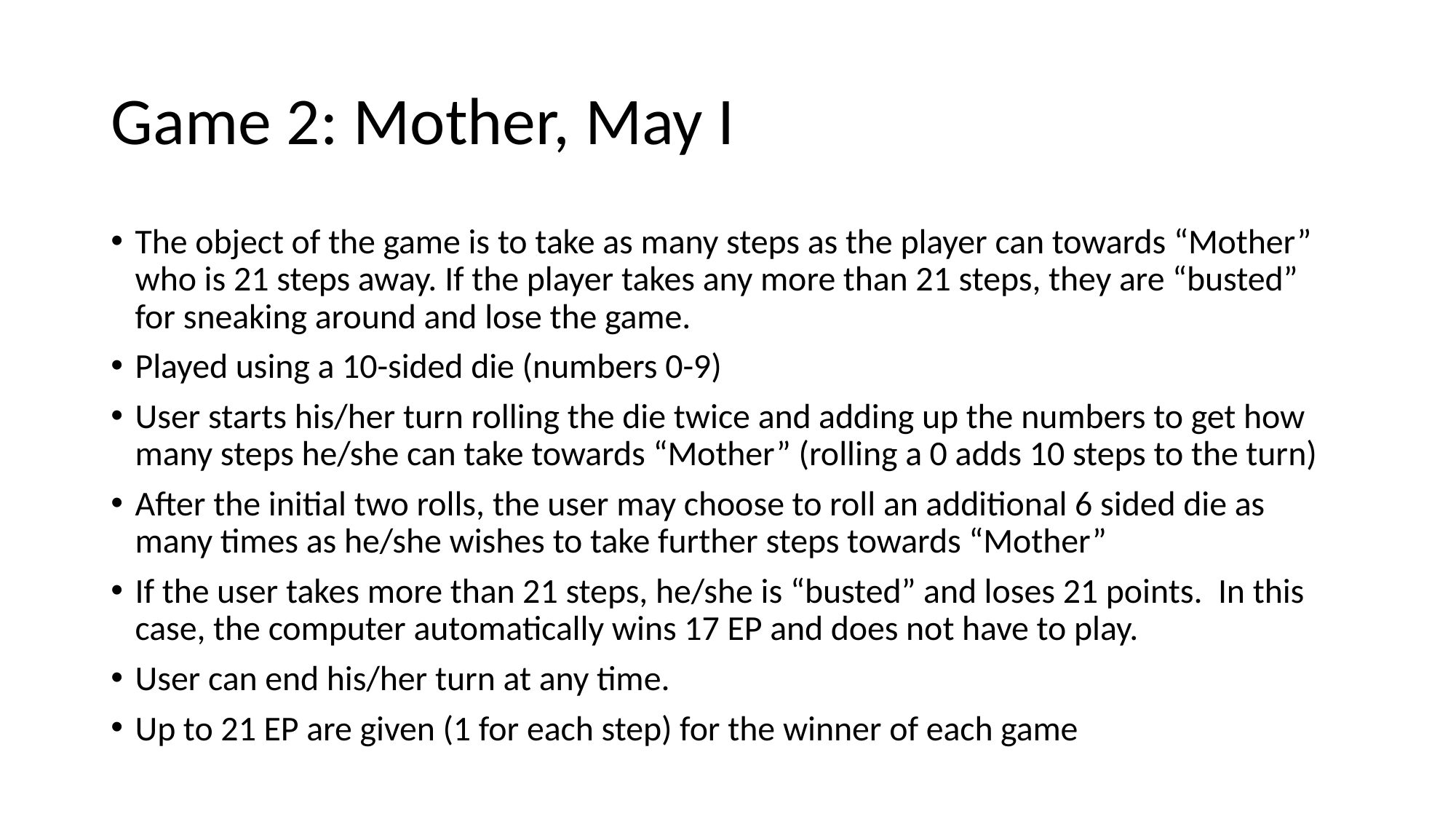

# Game 2: Mother, May I
The object of the game is to take as many steps as the player can towards “Mother” who is 21 steps away. If the player takes any more than 21 steps, they are “busted” for sneaking around and lose the game.
Played using a 10-sided die (numbers 0-9)
User starts his/her turn rolling the die twice and adding up the numbers to get how many steps he/she can take towards “Mother” (rolling a 0 adds 10 steps to the turn)
After the initial two rolls, the user may choose to roll an additional 6 sided die as many times as he/she wishes to take further steps towards “Mother”
If the user takes more than 21 steps, he/she is “busted” and loses 21 points.  In this case, the computer automatically wins 17 EP and does not have to play.
User can end his/her turn at any time.
Up to 21 EP are given (1 for each step) for the winner of each game